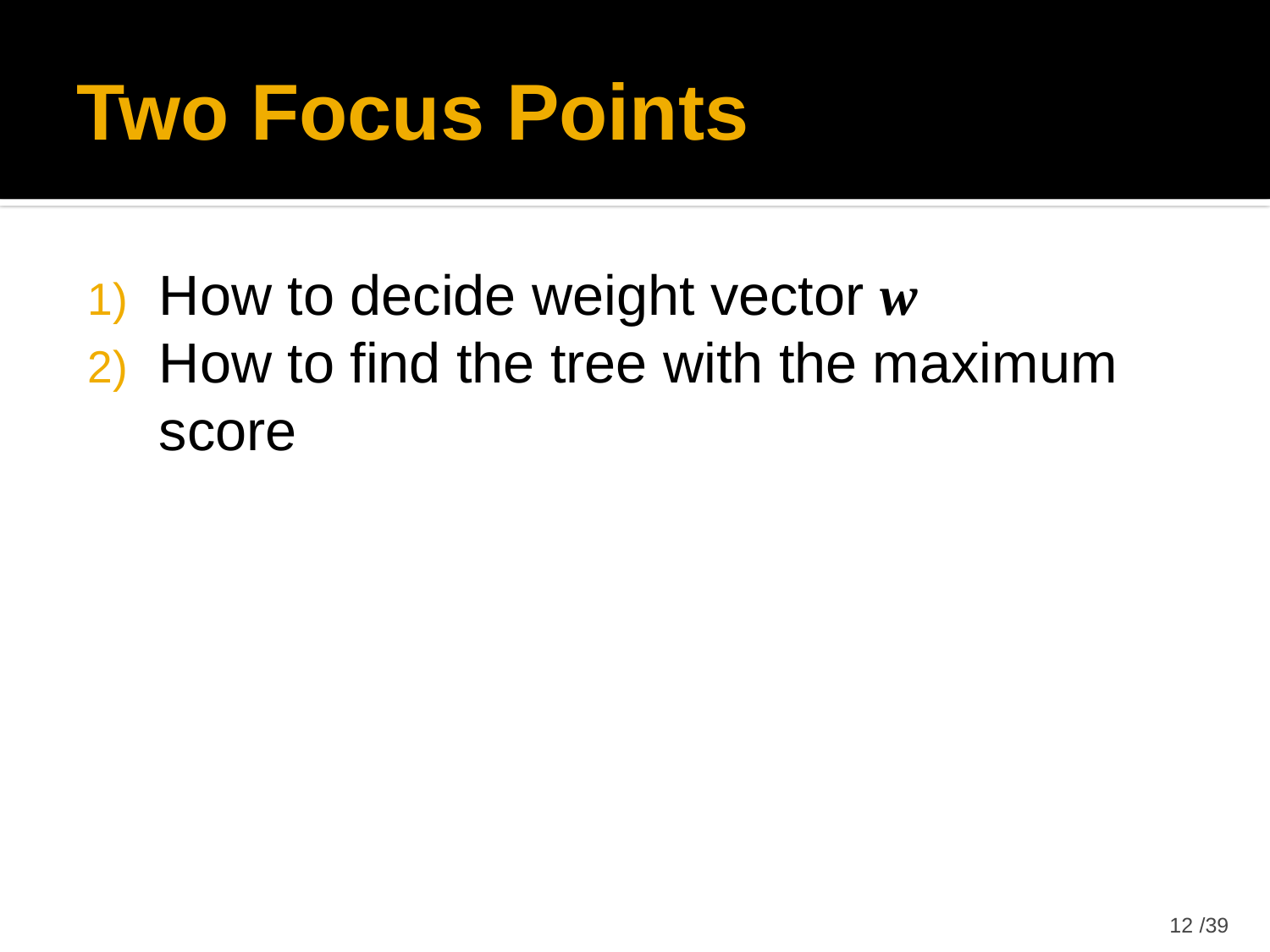

# Two Focus Points
How to decide weight vector w
How to find the tree with the maximum score
12 /39